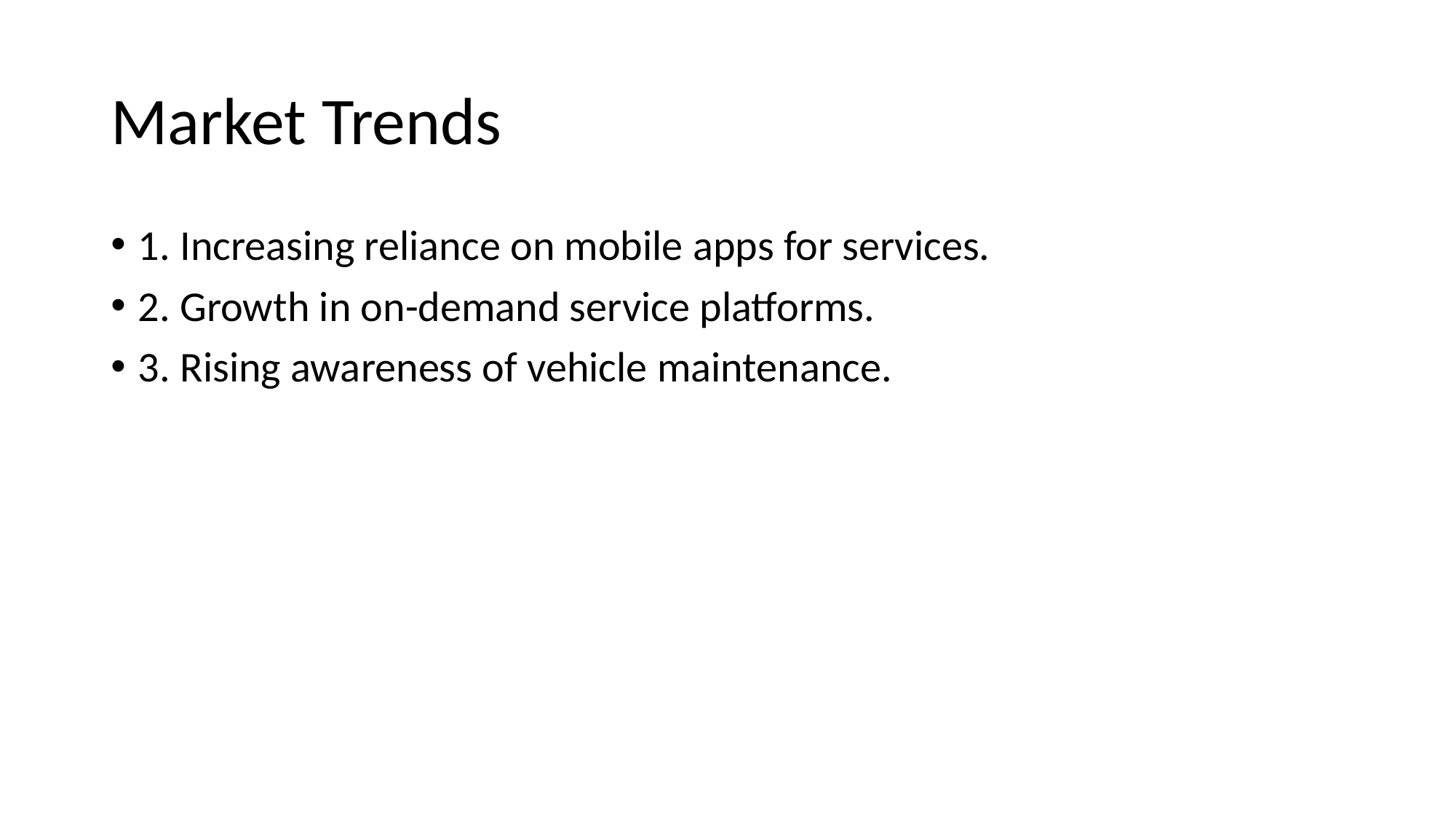

# Market Trends
1. Increasing reliance on mobile apps for services.
2. Growth in on-demand service platforms.
3. Rising awareness of vehicle maintenance.